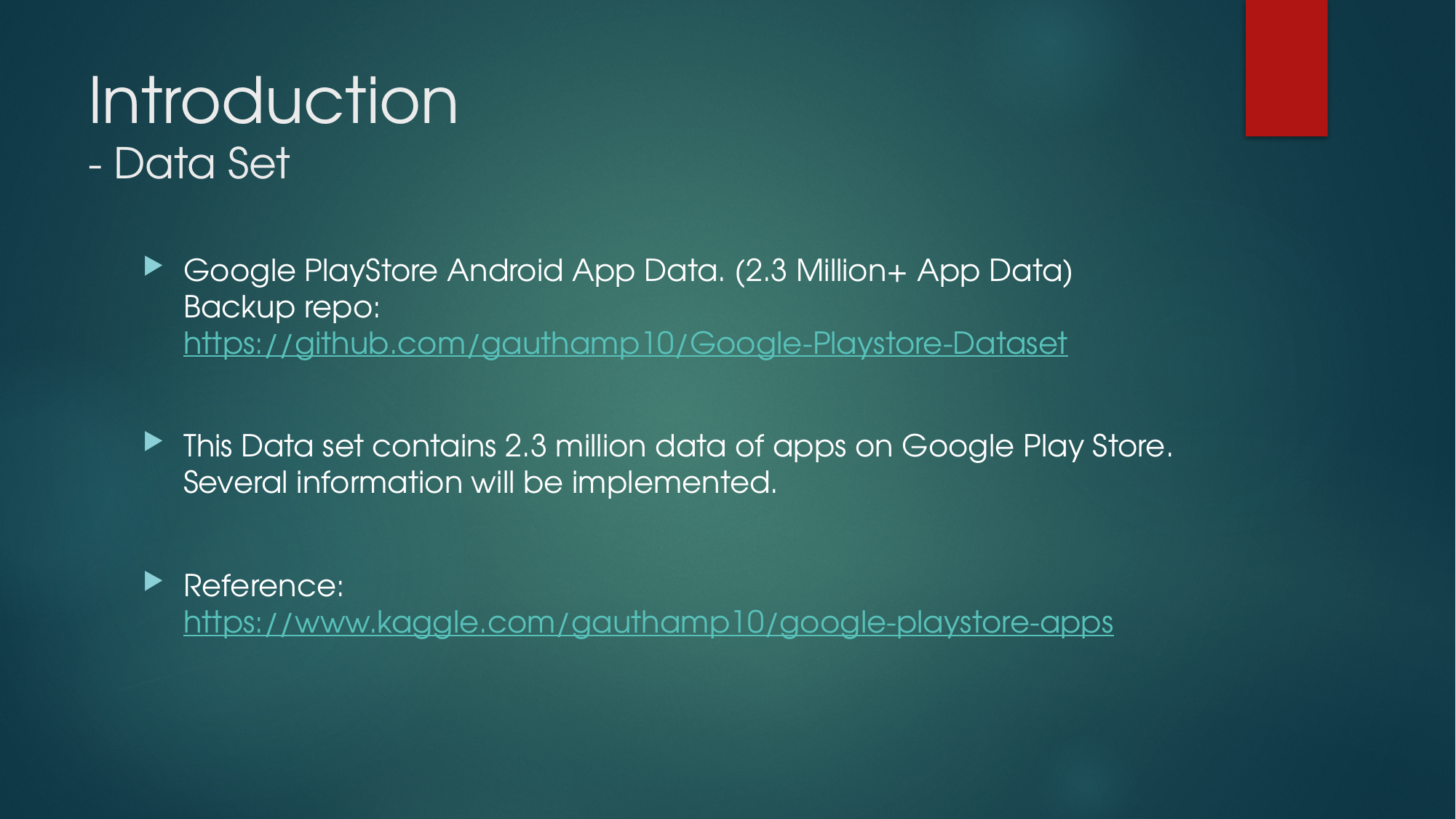

# Introduction - Data Set
Google PlayStore Android App Data. (2.3 Million+ App Data)
Backup repo: https://github.com/gauthamp10/Google-Playstore-Dataset

This Data set contains 2.3 million data of apps on Google Play Store. Several information will be implemented.

Reference: https://www.kaggle.com/gauthamp10/google-playstore-apps